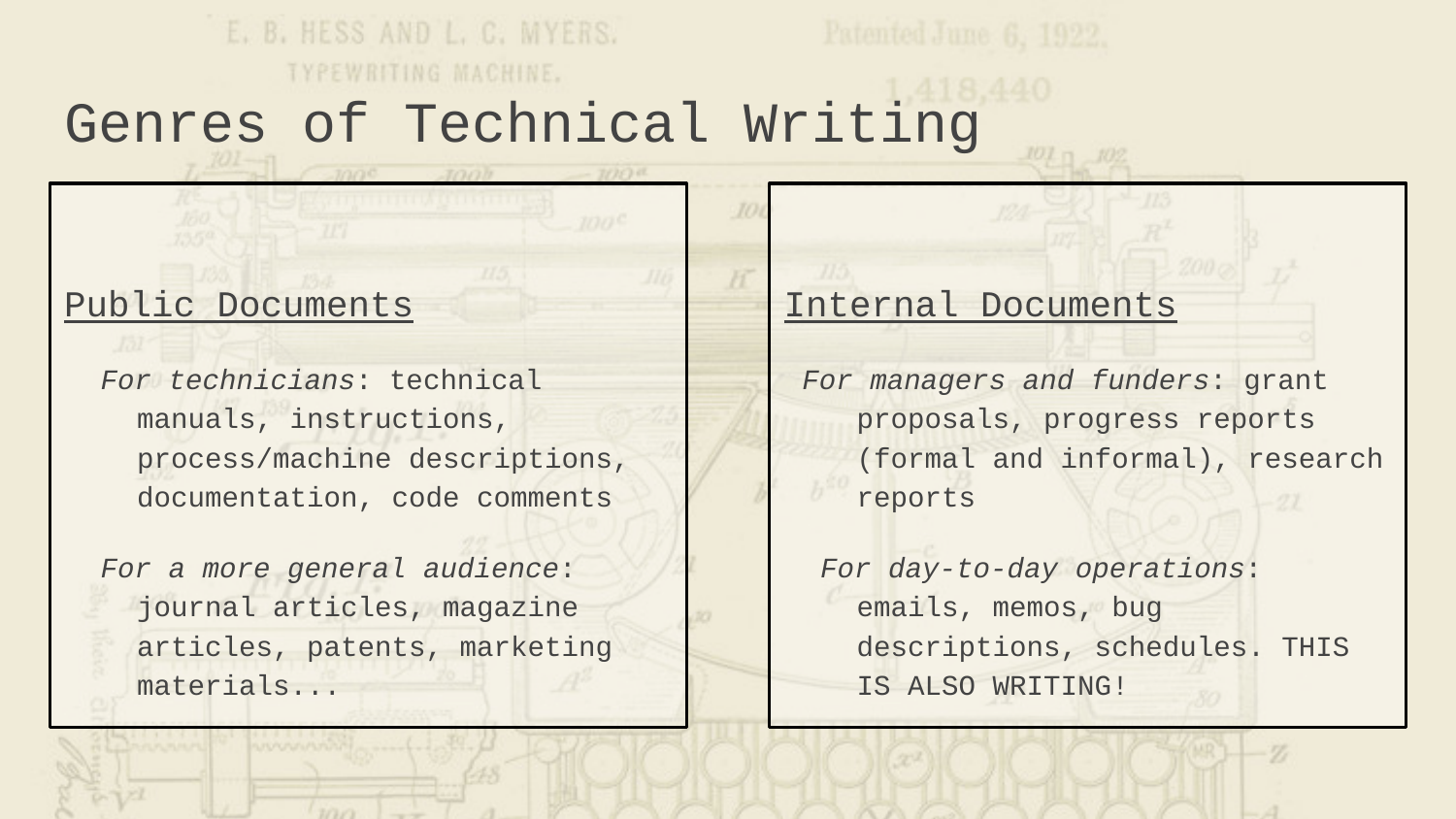

# Genres of Technical Writing

Public Documents
For technicians: technical manuals, instructions, process/machine descriptions, documentation, code comments
For a more general audience: journal articles, magazine articles, patents, marketing materials...

Internal Documents
For managers and funders: grant proposals, progress reports (formal and informal), research reports
For day-to-day operations: emails, memos, bug descriptions, schedules. THIS IS ALSO WRITING!